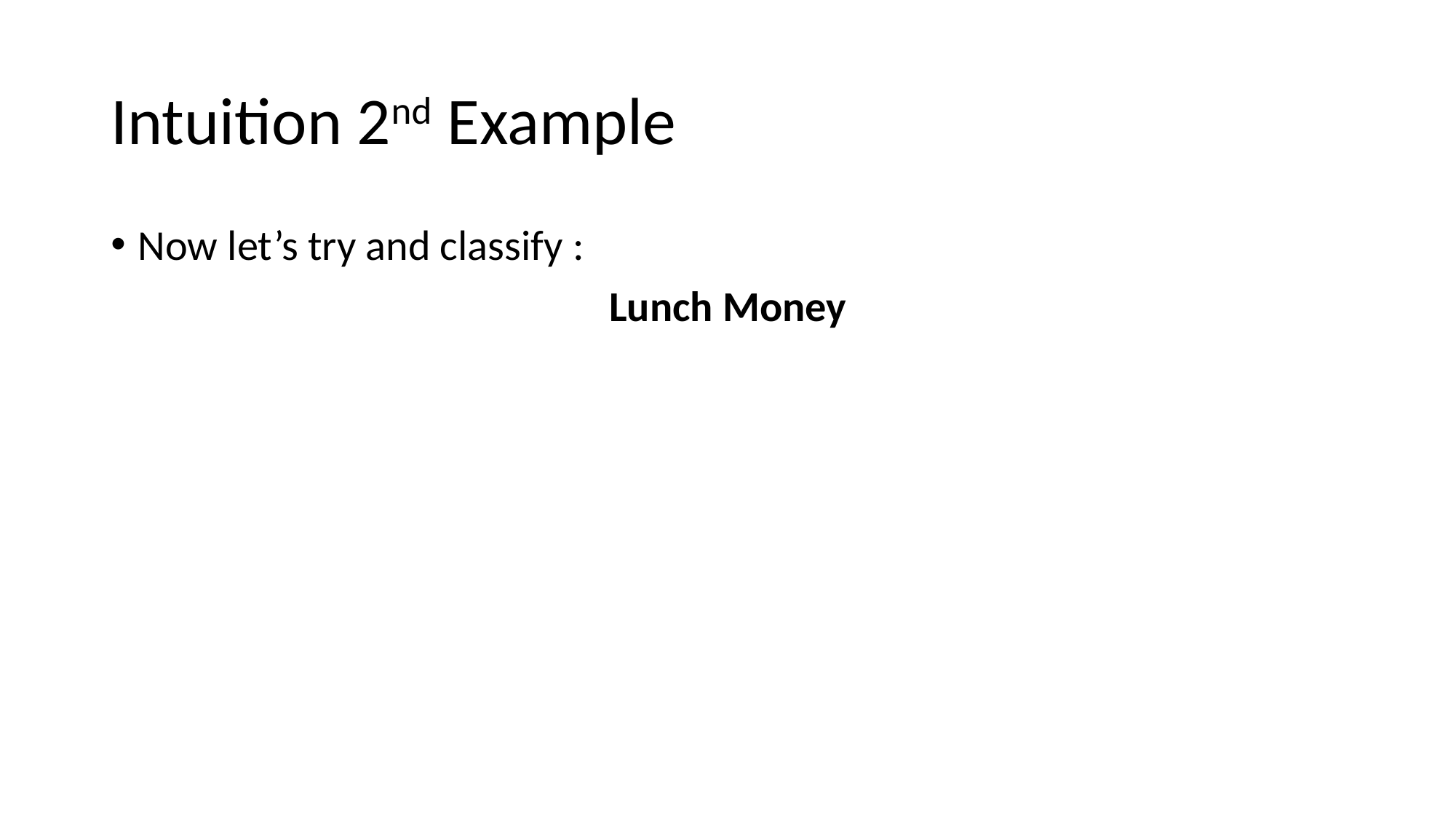

# Intuition 2nd Example
Now let’s try and classify :
Lunch Money